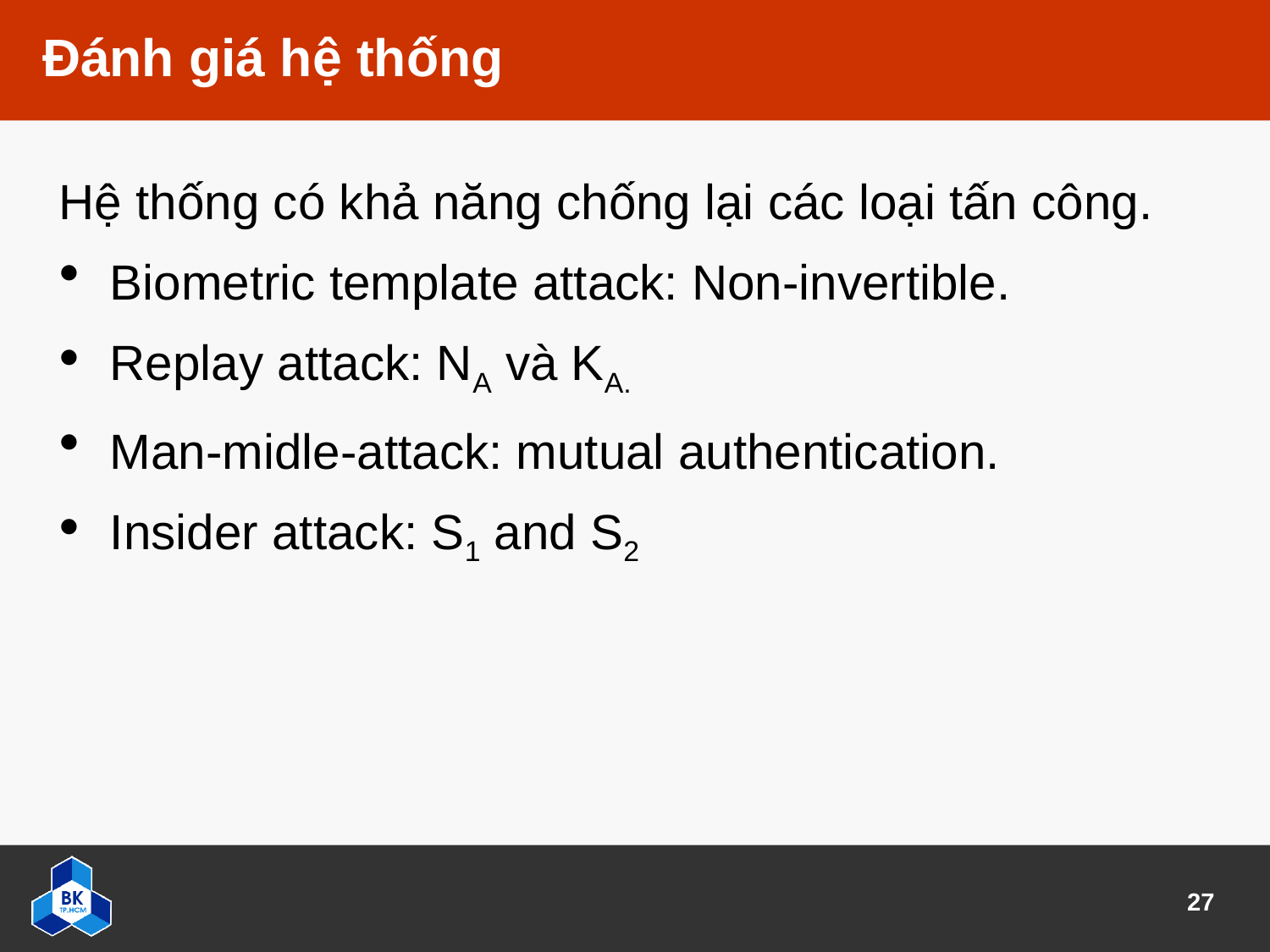

# Đánh giá hệ thống
Hệ thống có khả năng chống lại các loại tấn công.
Biometric template attack: Non-invertible.
Replay attack: NA và KA.
Man-midle-attack: mutual authentication.
Insider attack: S1 and S2
27